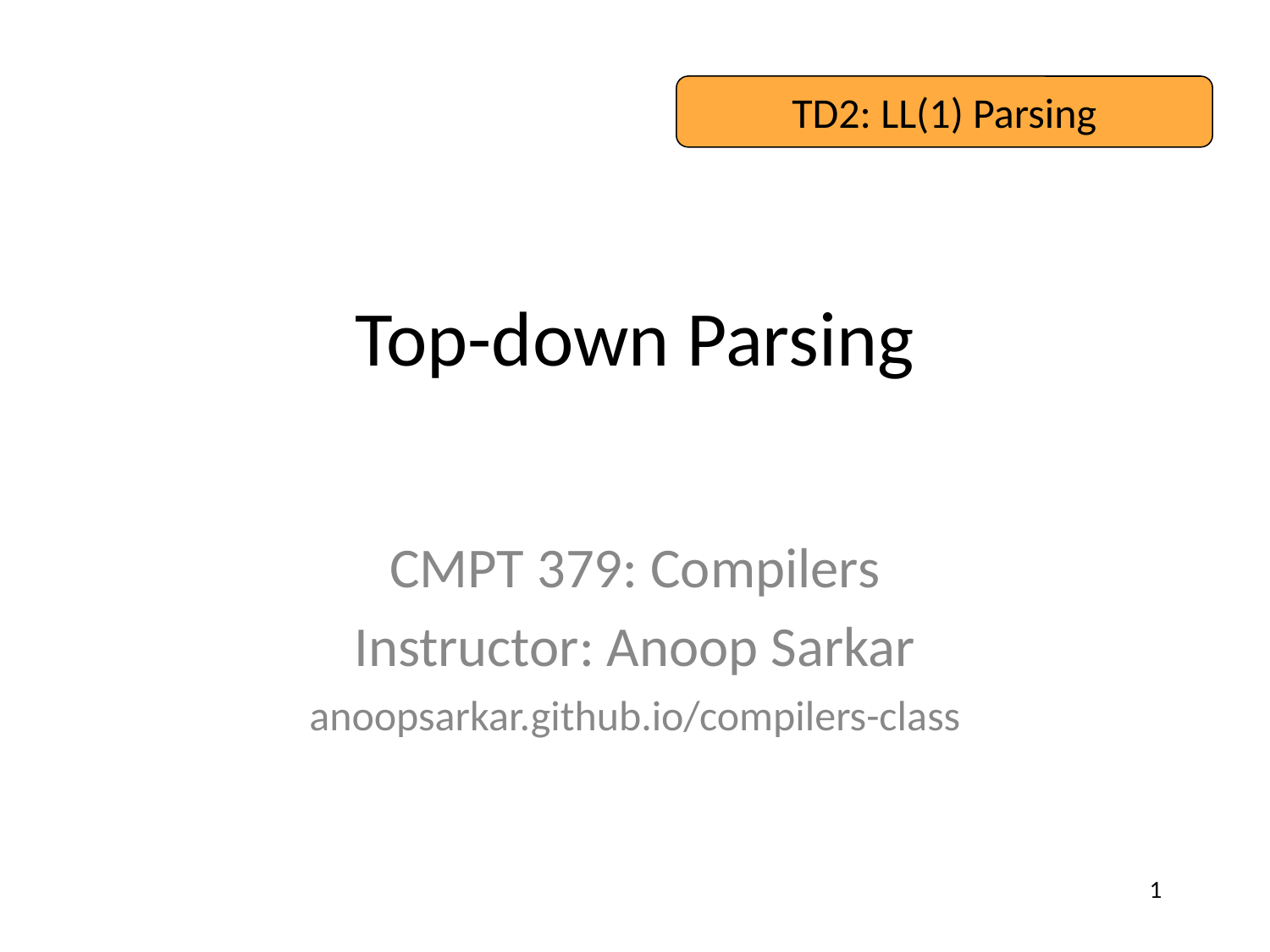

TD2: LL(1) Parsing
# Top-down Parsing
CMPT 379: Compilers
Instructor: Anoop Sarkar
anoopsarkar.github.io/compilers-class
1